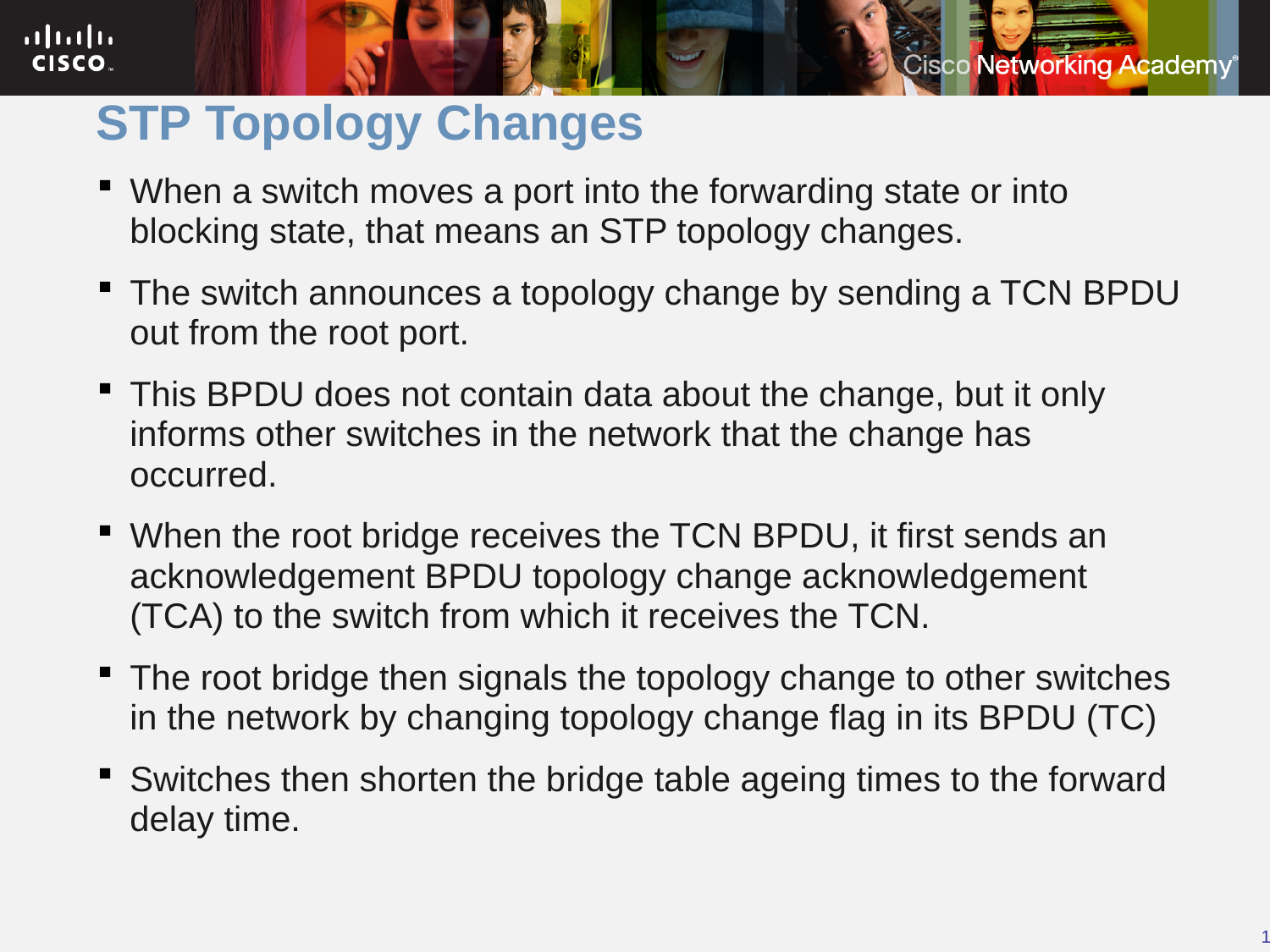

# STP Topology Changes
When a switch moves a port into the forwarding state or into blocking state, that means an STP topology changes.
The switch announces a topology change by sending a TCN BPDU out from the root port.
This BPDU does not contain data about the change, but it only informs other switches in the network that the change has occurred.
When the root bridge receives the TCN BPDU, it first sends an acknowledgement BPDU topology change acknowledgement (TCA) to the switch from which it receives the TCN.
The root bridge then signals the topology change to other switches in the network by changing topology change flag in its BPDU (TC)
Switches then shorten the bridge table ageing times to the forward delay time.